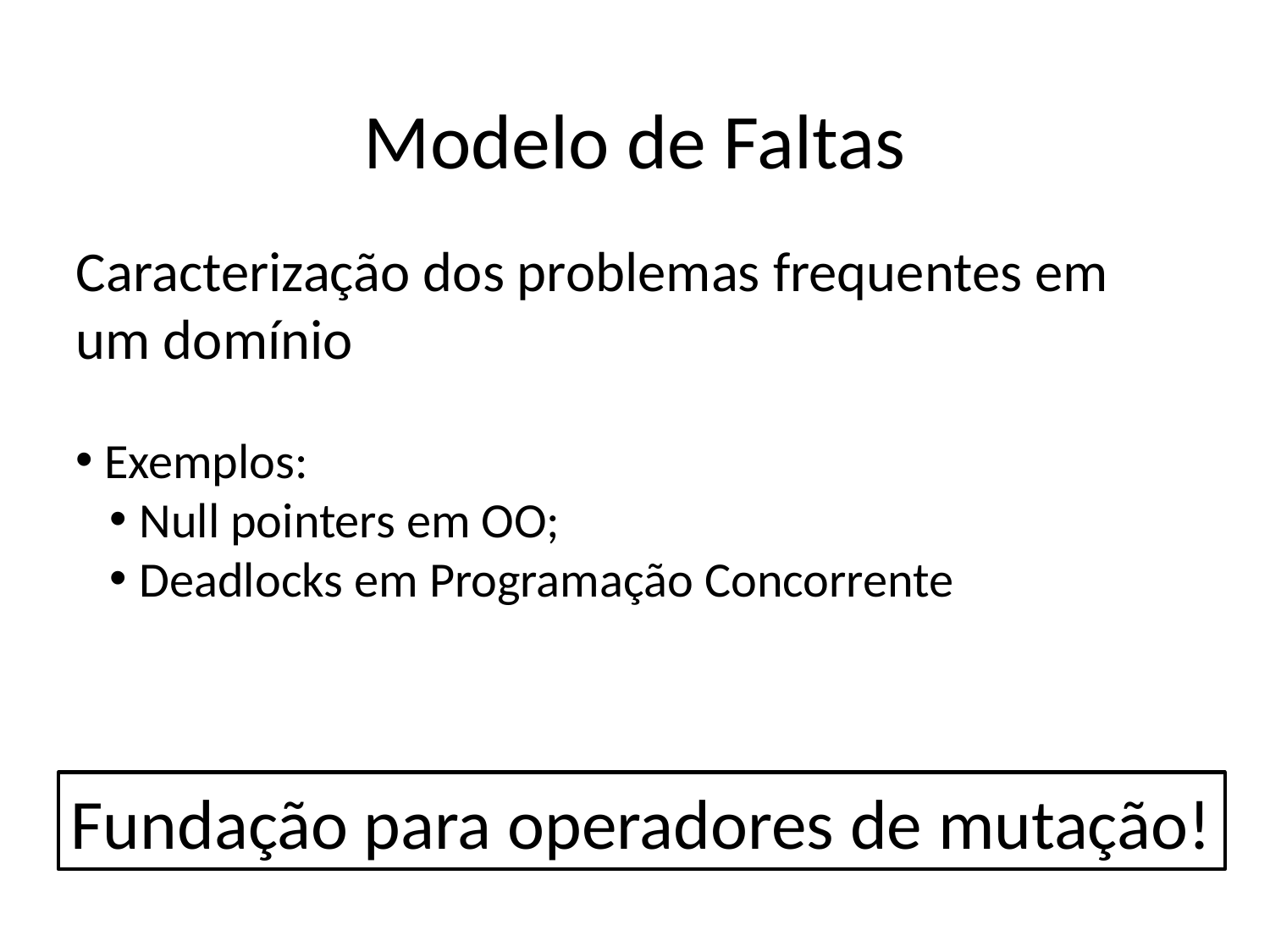

Modelo de Faltas
Caracterização dos problemas frequentes em um domínio

 Exemplos:
Null pointers em OO;
Deadlocks em Programação Concorrente

Fundação para operadores de mutação!